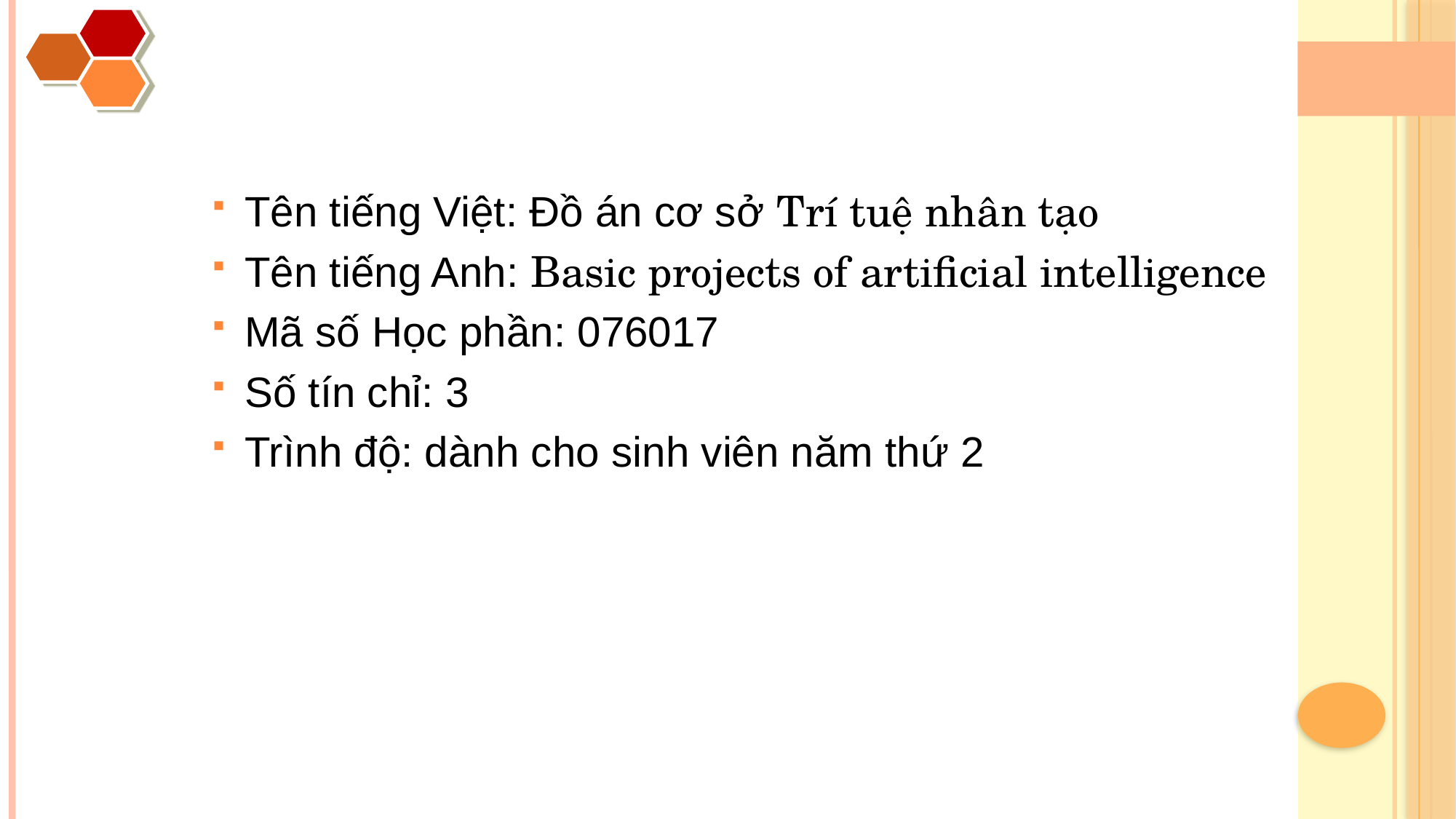

#
THÔNG TIN HỌC PHẦN
Tên tiếng Việt: Đồ án cơ sở Trí tuệ nhân tạo
Tên tiếng Anh: Basic projects of artificial intelligence
Mã số Học phần: 076017
Số tín chỉ: 3
Trình độ: dành cho sinh viên năm thứ 2